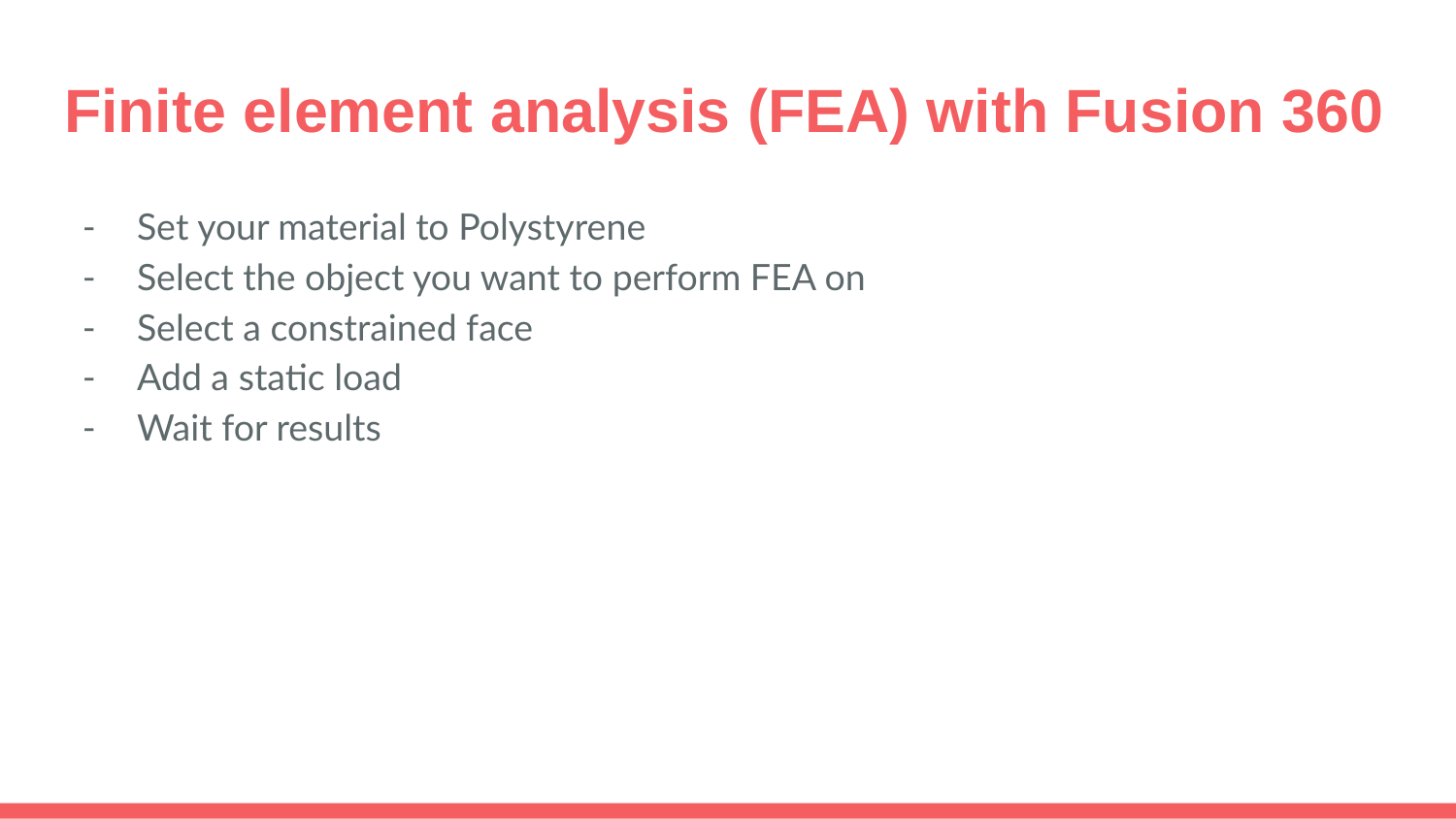

# Finite element analysis (FEA) with Fusion 360
Set your material to Polystyrene
Select the object you want to perform FEA on
Select a constrained face
Add a static load
Wait for results